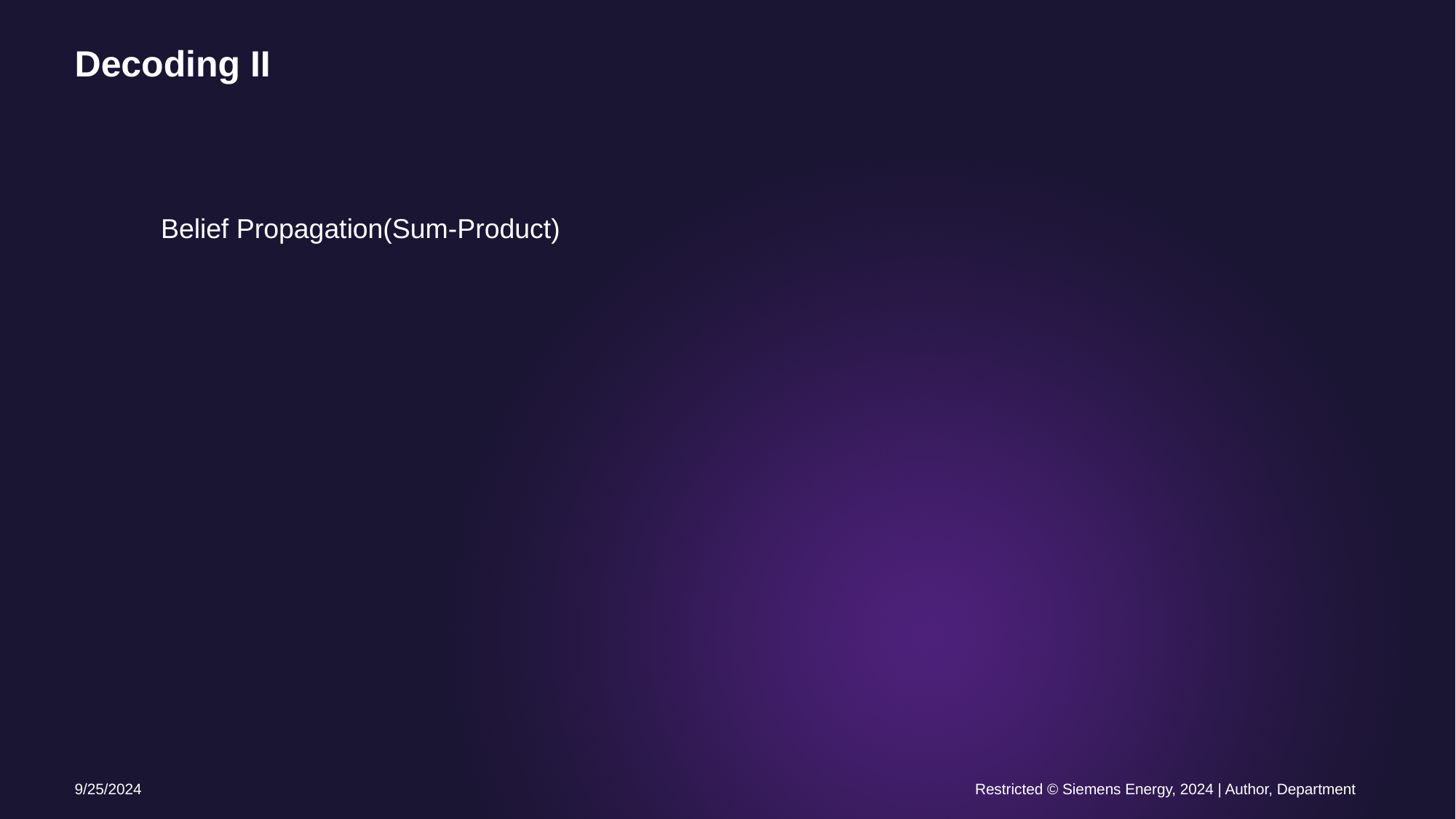

# Decoding II
Belief Propagation(Sum-Product)
9/25/2024
Restricted © Siemens Energy, 2024 | Author, Department